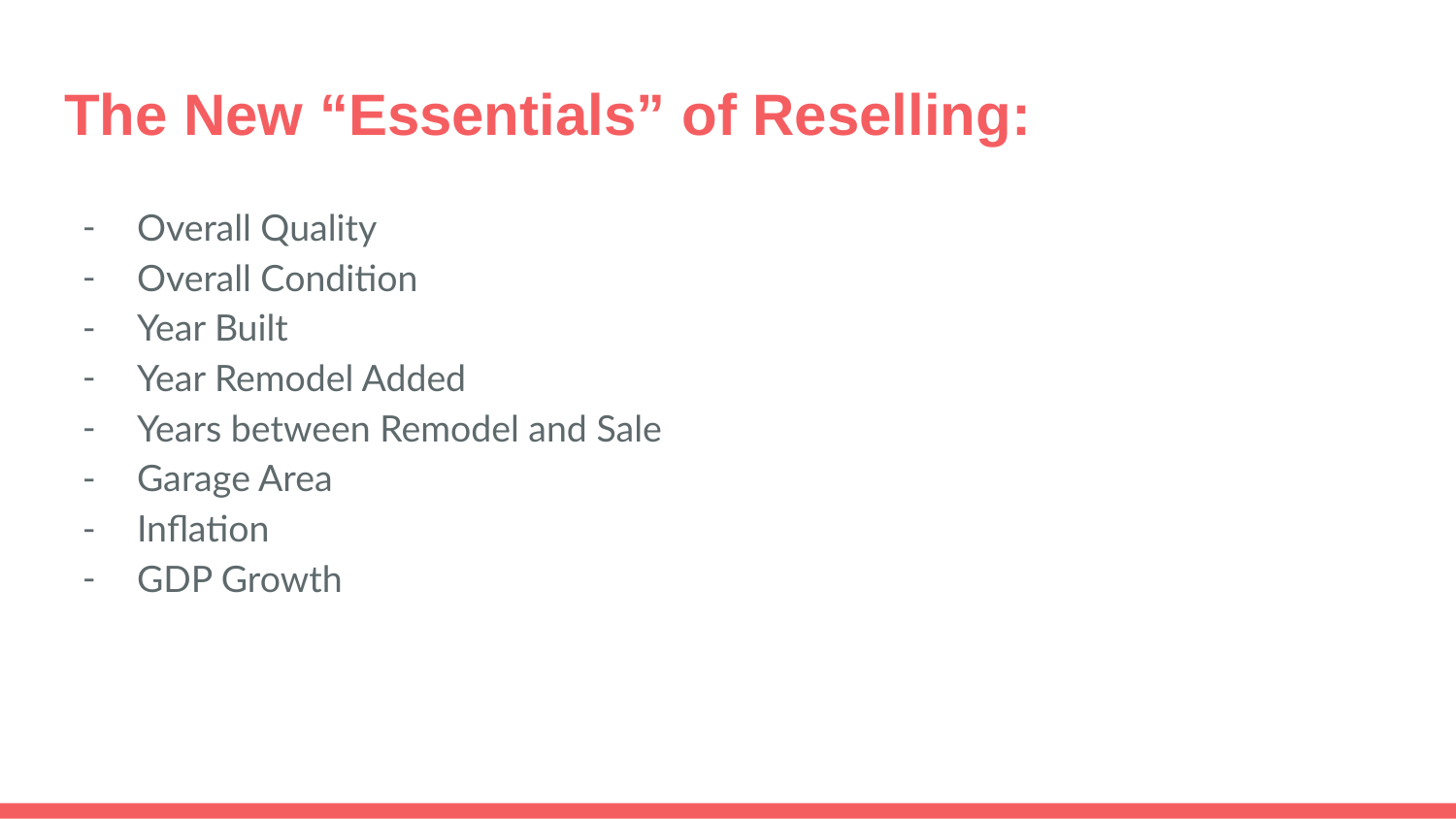

# The New “Essentials” of Reselling:
Overall Quality
Overall Condition
Year Built
Year Remodel Added
Years between Remodel and Sale
Garage Area
Inflation
GDP Growth